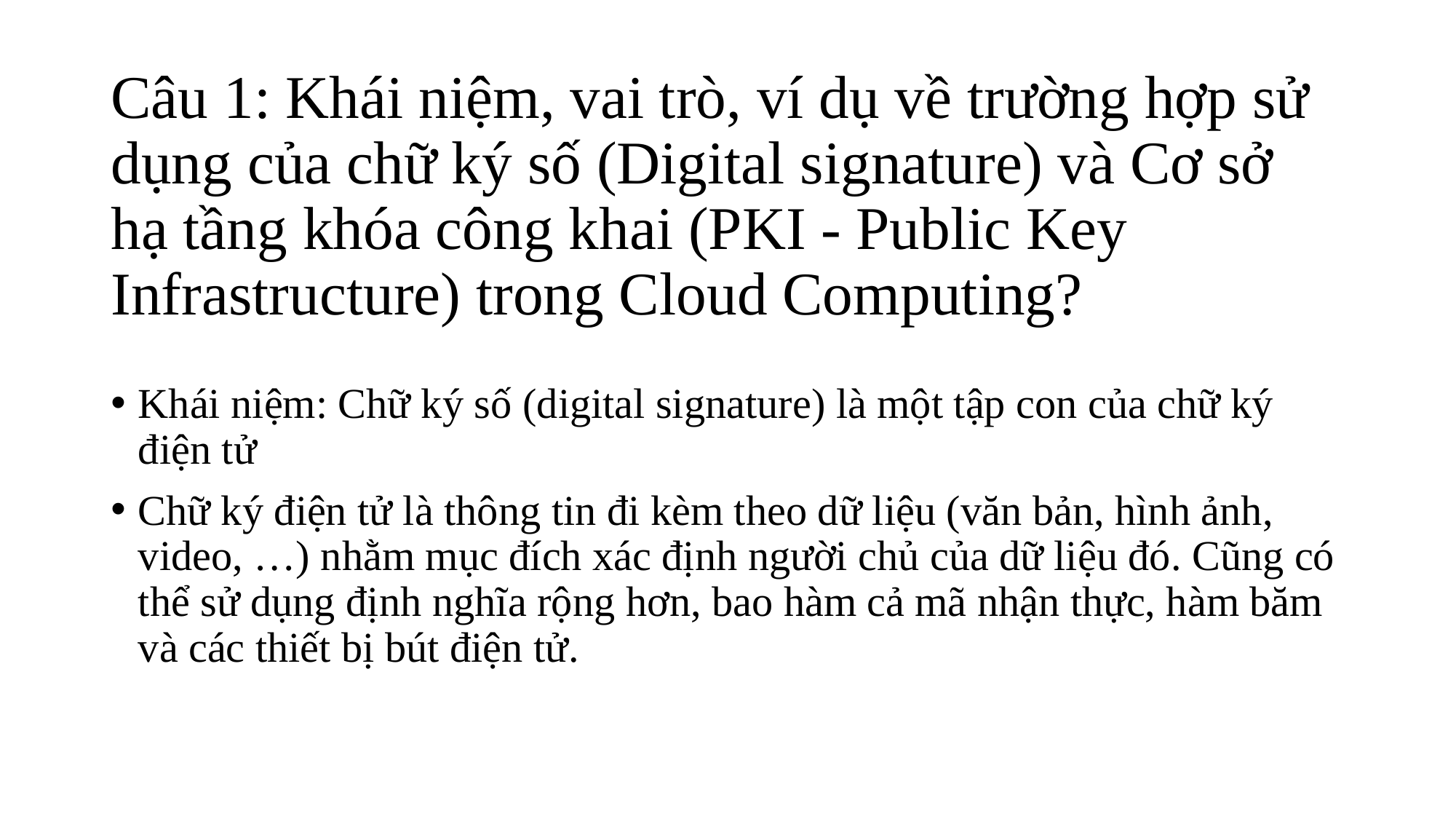

# Câu 1: Khái niệm, vai trò, ví dụ về trường hợp sử dụng của chữ ký số (Digital signature) và Cơ sở hạ tầng khóa công khai (PKI - Public Key Infrastructure) trong Cloud Computing?
Khái niệm: Chữ ký số (digital signature) là một tập con của chữ ký điện tử
Chữ ký điện tử là thông tin đi kèm theo dữ liệu (văn bản, hình ảnh, video, …) nhằm mục đích xác định người chủ của dữ liệu đó. Cũng có thể sử dụng định nghĩa rộng hơn, bao hàm cả mã nhận thực, hàm băm và các thiết bị bút điện tử.